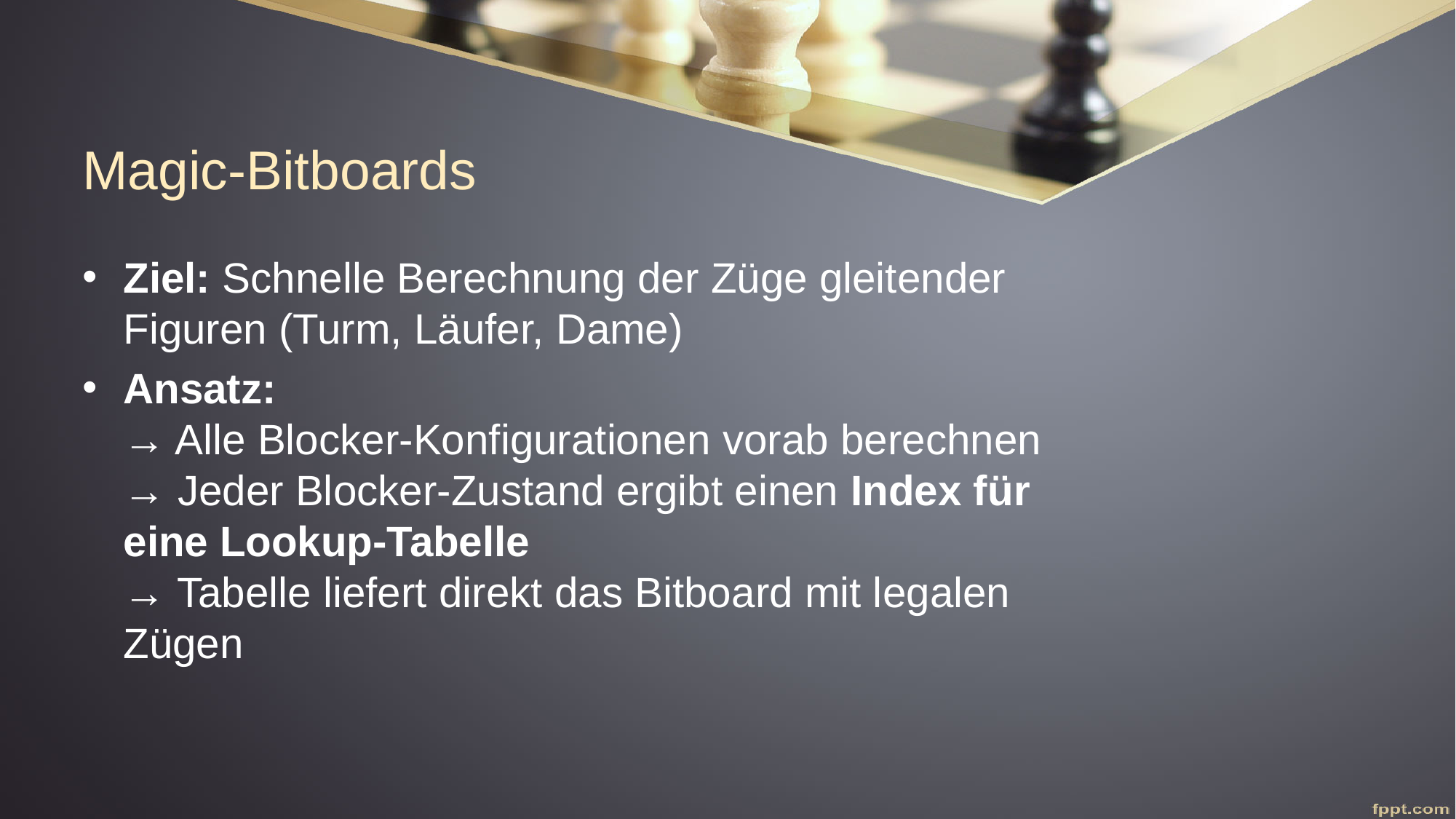

# Magic-Bitboards
Ziel: Schnelle Berechnung der Züge gleitender Figuren (Turm, Läufer, Dame)
Ansatz:
→ Alle Blocker-Konfigurationen vorab berechnen
→ Jeder Blocker-Zustand ergibt einen Index für eine Lookup-Tabelle
→ Tabelle liefert direkt das Bitboard mit legalen Zügen